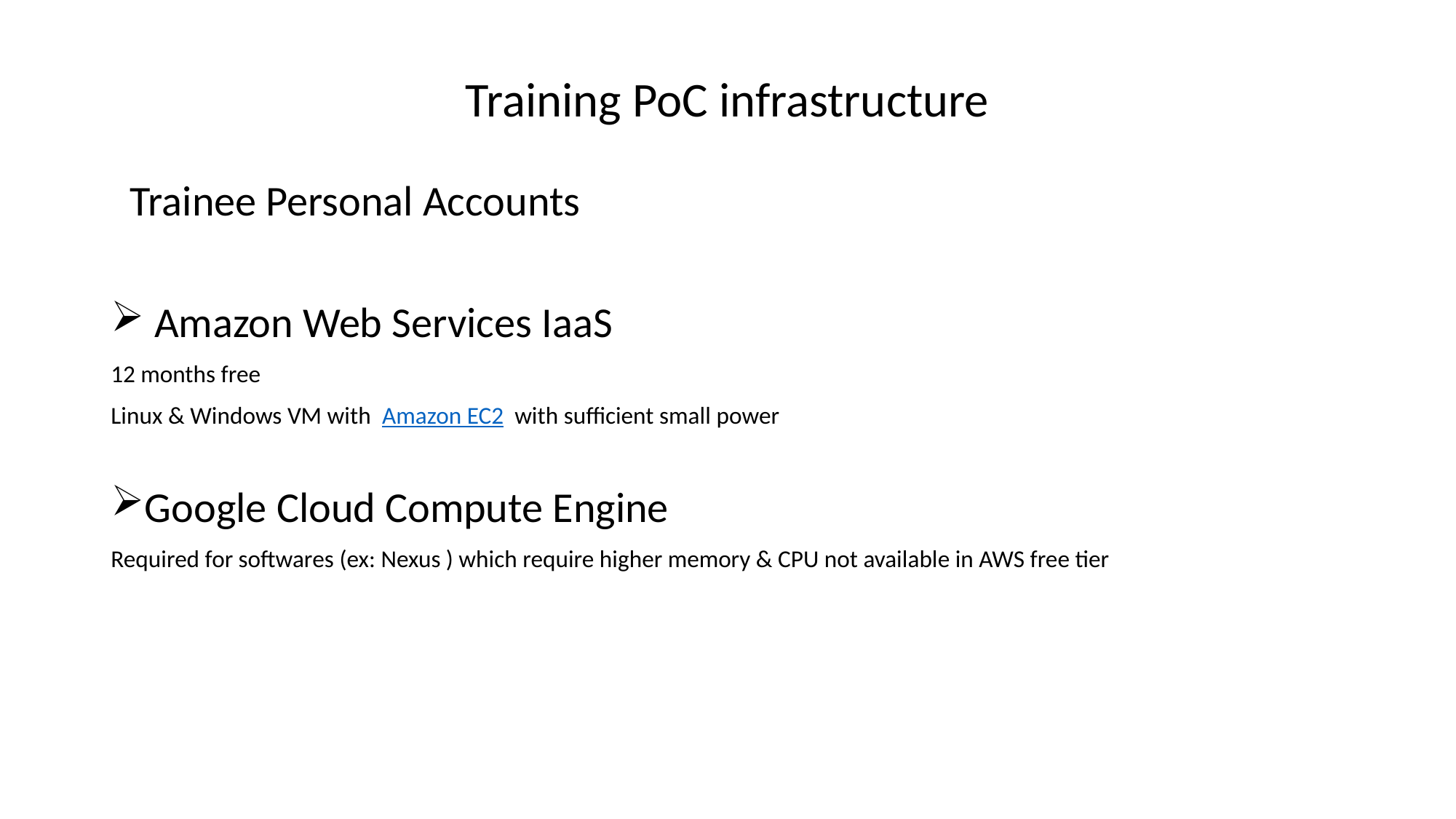

# Training PoC infrastructure
  Trainee Personal Accounts

 Amazon Web Services IaaS
12 months free
Linux & Windows VM with  Amazon EC2  with sufficient small power

Google Cloud Compute Engine
Required for softwares (ex: Nexus ) which require higher memory & CPU not available in AWS free tier